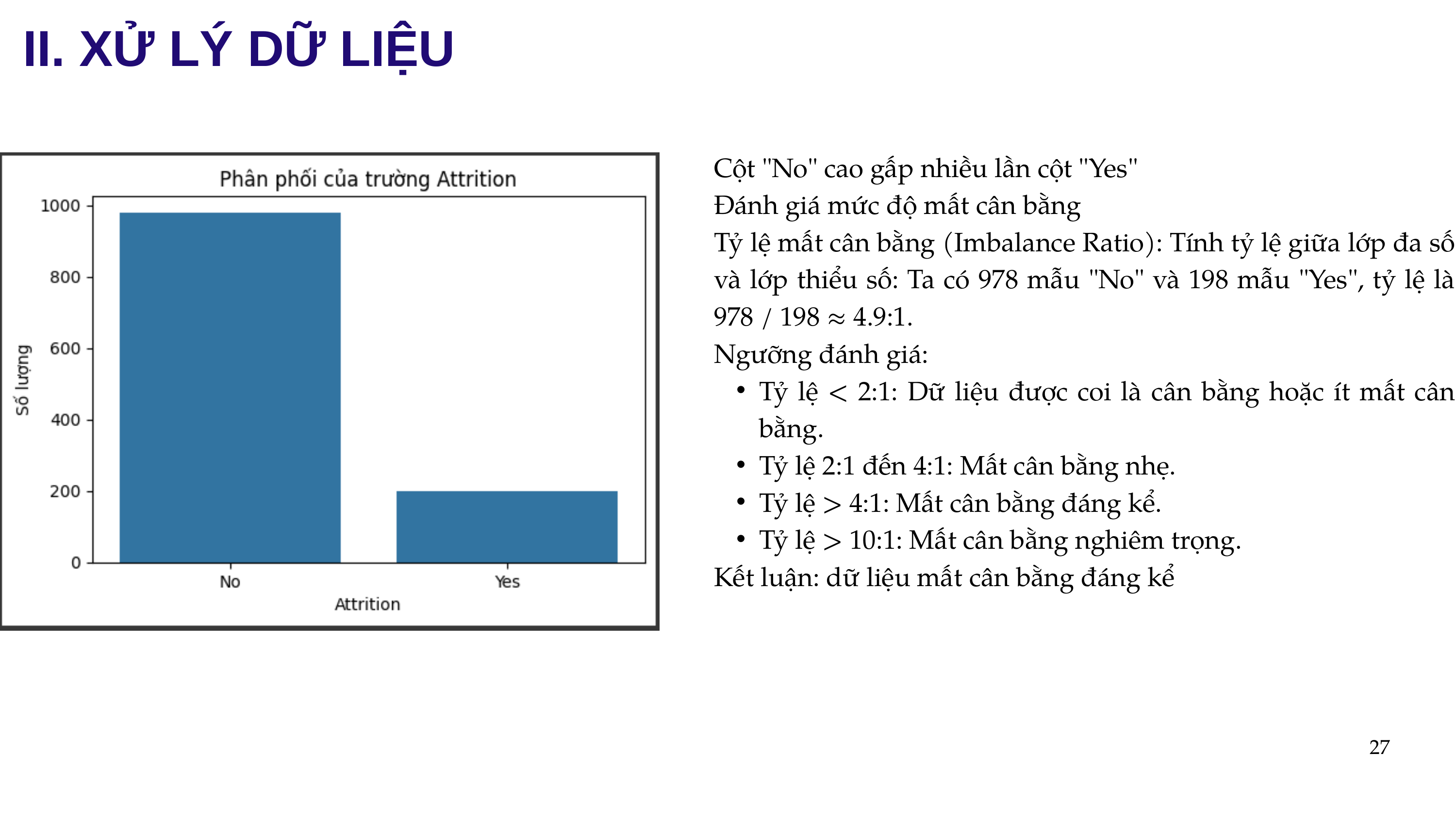

II. XỬ LÝ DỮ LIỆU
Cột "No" cao gấp nhiều lần cột "Yes"
Đánh giá mức độ mất cân bằng
Tỷ lệ mất cân bằng (Imbalance Ratio): Tính tỷ lệ giữa lớp đa số và lớp thiểu số: Ta có 978 mẫu "No" và 198 mẫu "Yes", tỷ lệ là 978 / 198 ≈ 4.9:1.
Ngưỡng đánh giá:
Tỷ lệ < 2:1: Dữ liệu được coi là cân bằng hoặc ít mất cân bằng.
Tỷ lệ 2:1 đến 4:1: Mất cân bằng nhẹ.
Tỷ lệ > 4:1: Mất cân bằng đáng kể.
Tỷ lệ > 10:1: Mất cân bằng nghiêm trọng.
Kết luận: dữ liệu mất cân bằng đáng kể

27